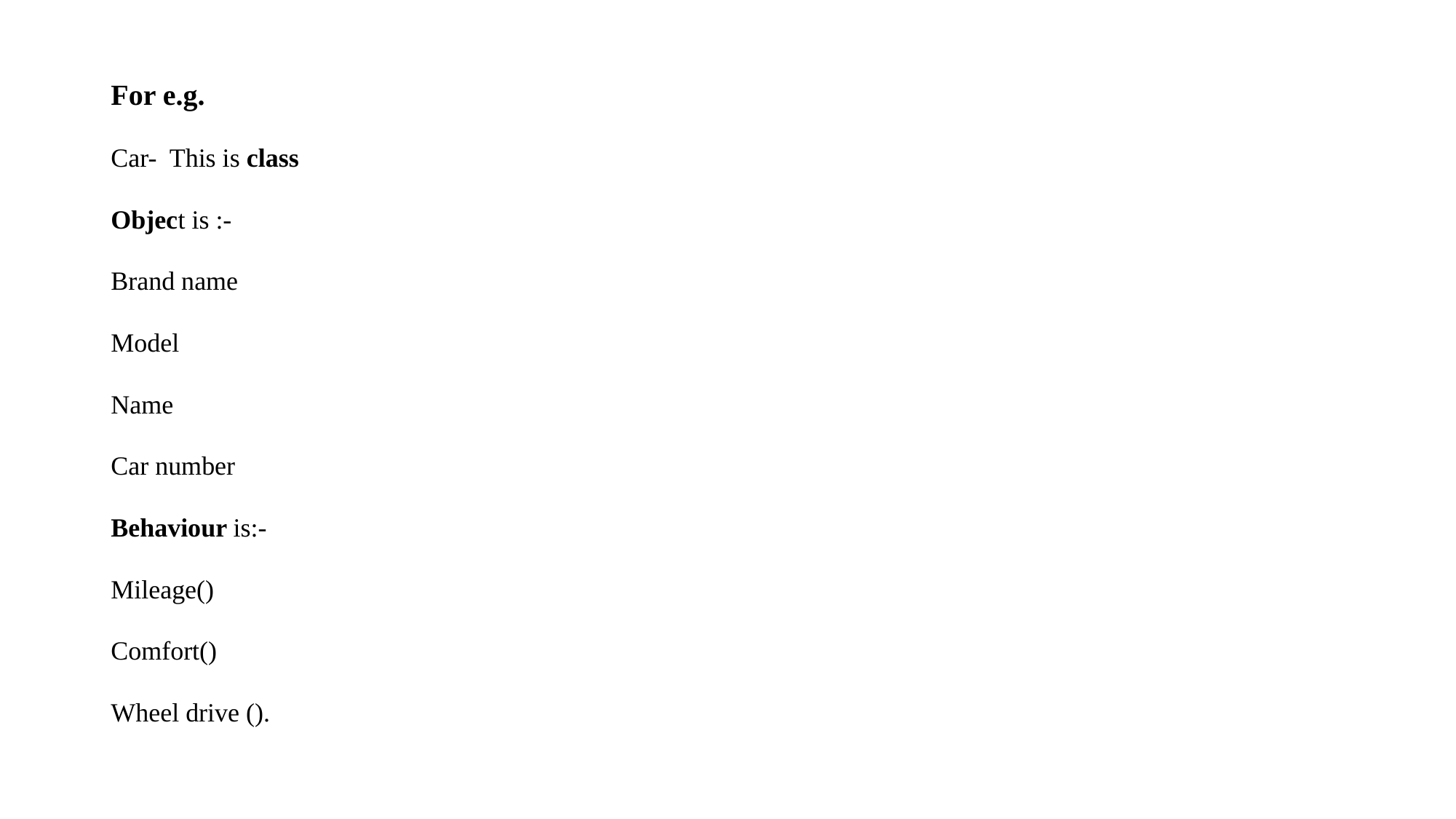

For e.g.
Car-  This is class
Object is :-
Brand name
Model
Name
Car number
Behaviour is:-
Mileage()
Comfort()
Wheel drive ().